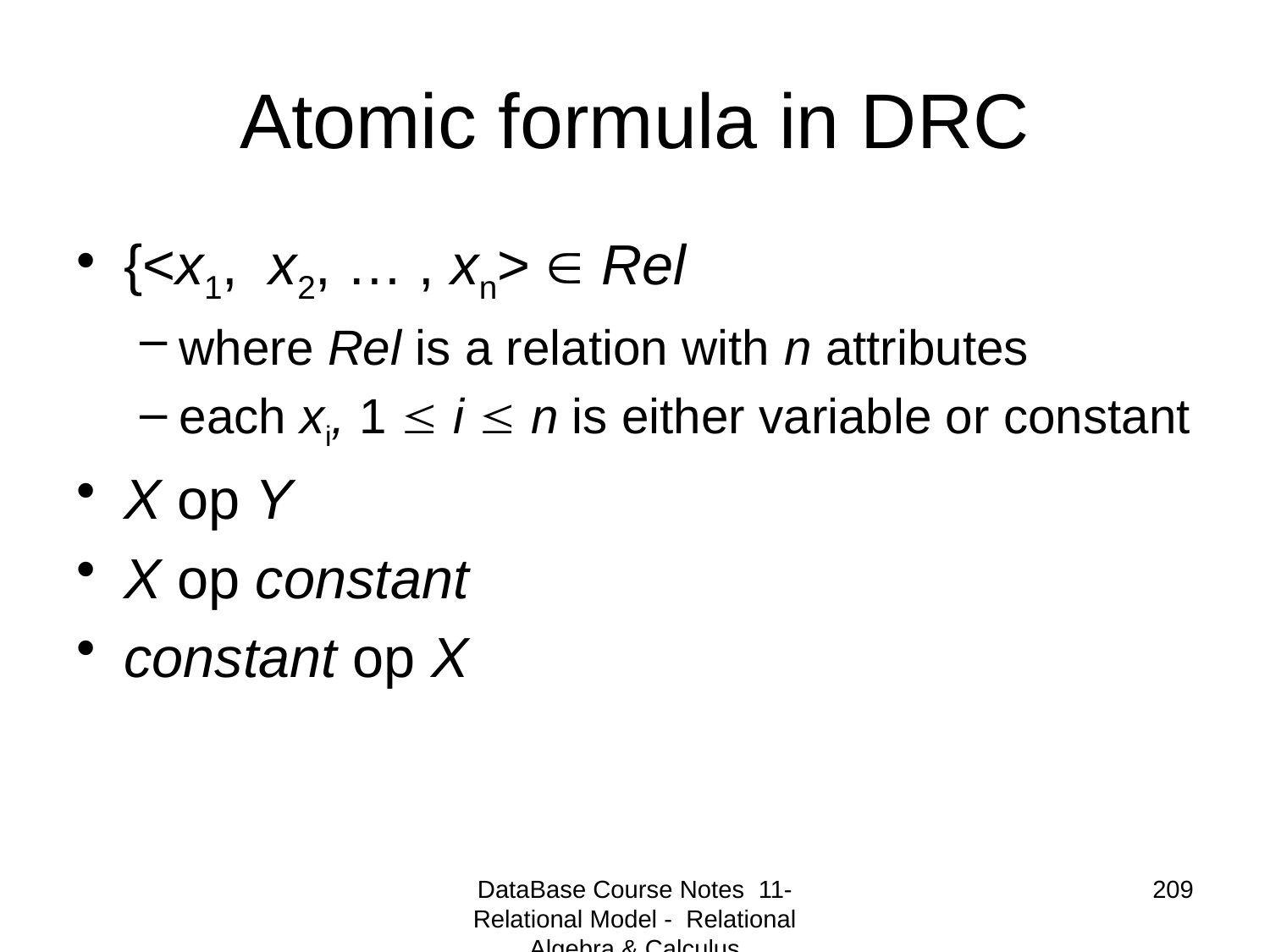

# Atomic formula in DRC
{<x1,  x2, … , xn> ∈ Rel
where Rel is a relation with n attributes
each xi, 1 ≤ i ≤ n is either variable or constant
X op Y
X op constant
constant op X
DataBase Course Notes  11- Relational Model -  Relational Algebra & Calculus
209